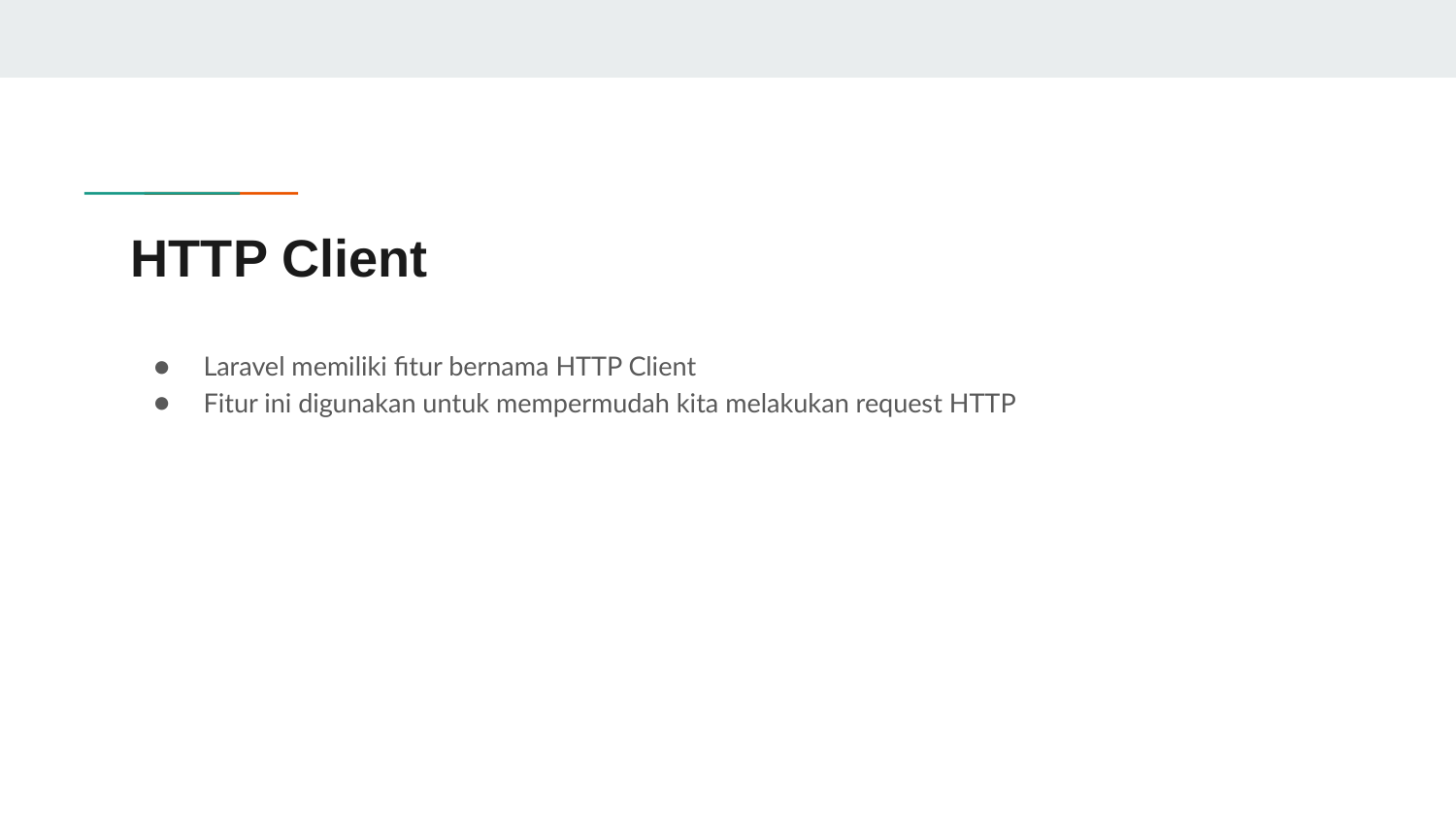

# HTTP Client
Laravel memiliki fitur bernama HTTP Client
Fitur ini digunakan untuk mempermudah kita melakukan request HTTP